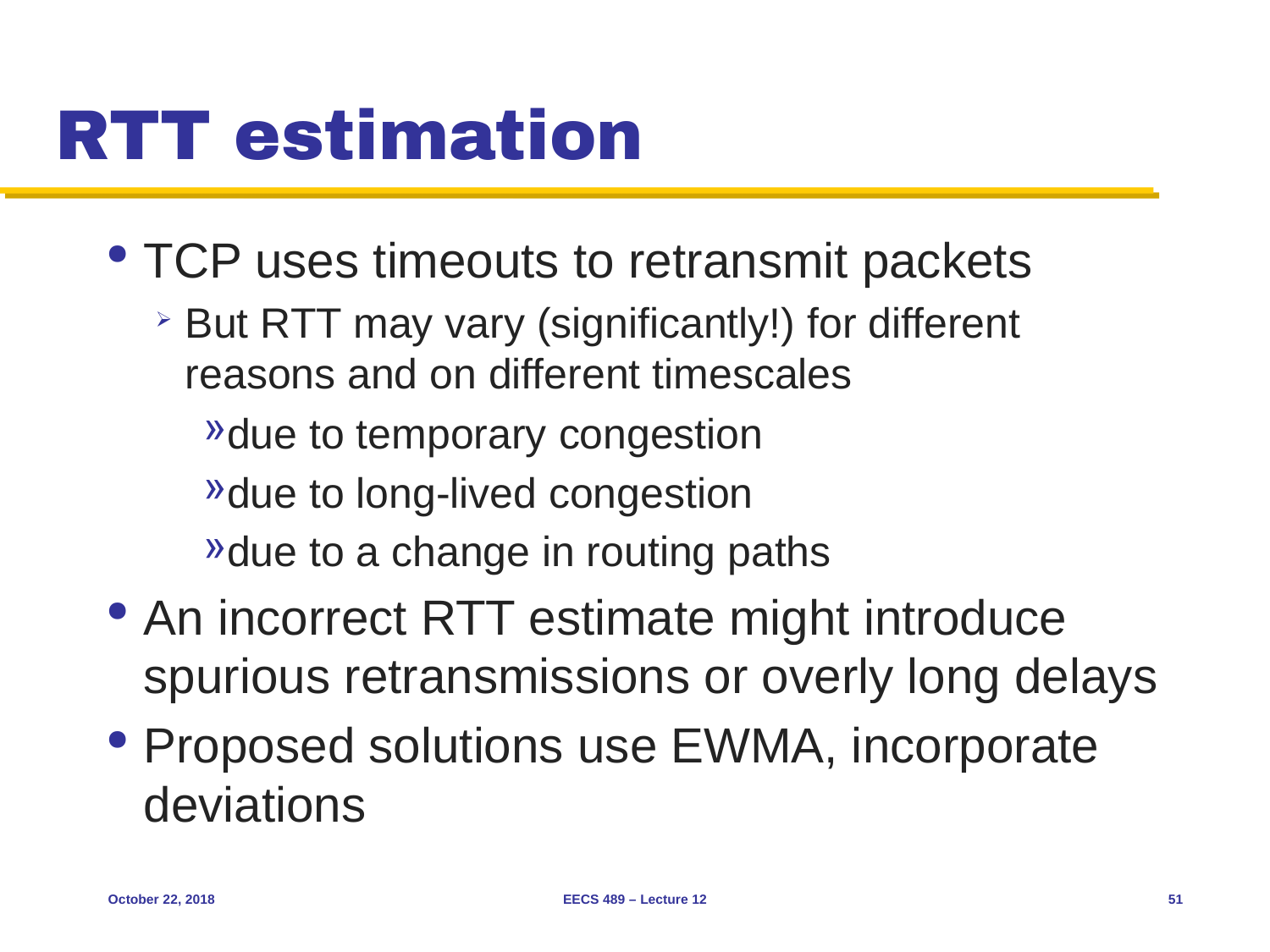

# RTT estimation
TCP uses timeouts to retransmit packets
But RTT may vary (significantly!) for different reasons and on different timescales
due to temporary congestion
due to long-lived congestion
due to a change in routing paths
An incorrect RTT estimate might introduce spurious retransmissions or overly long delays
Proposed solutions use EWMA, incorporate deviations
October 22, 2018
EECS 489 – Lecture 12
51